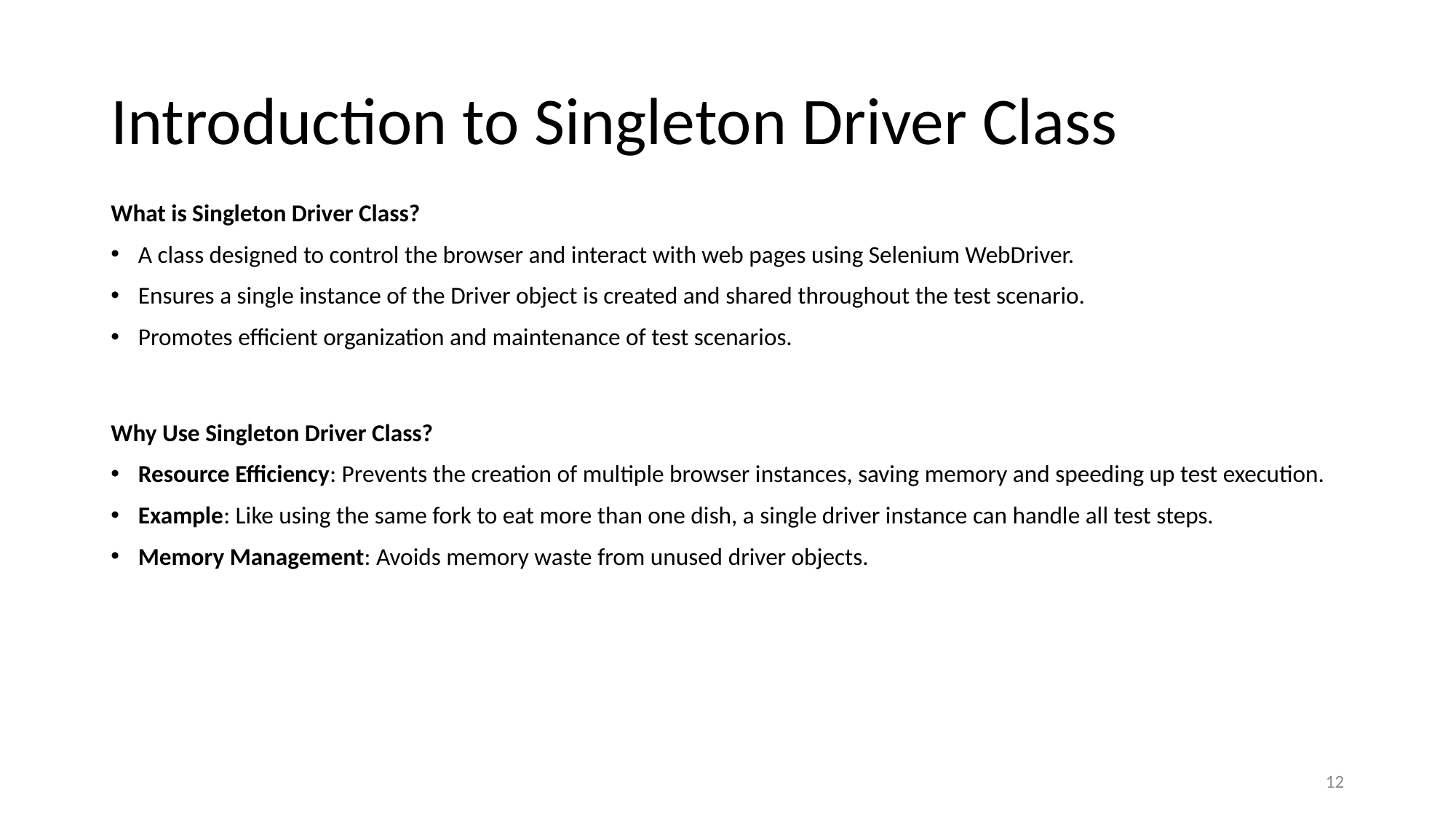

# Introduction to Singleton Driver Class
What is Singleton Driver Class?
A class designed to control the browser and interact with web pages using Selenium WebDriver.
Ensures a single instance of the Driver object is created and shared throughout the test scenario.
Promotes efficient organization and maintenance of test scenarios.

Why Use Singleton Driver Class?
Resource Efficiency: Prevents the creation of multiple browser instances, saving memory and speeding up test execution.
Example: Like using the same fork to eat more than one dish, a single driver instance can handle all test steps.
Memory Management: Avoids memory waste from unused driver objects.

12